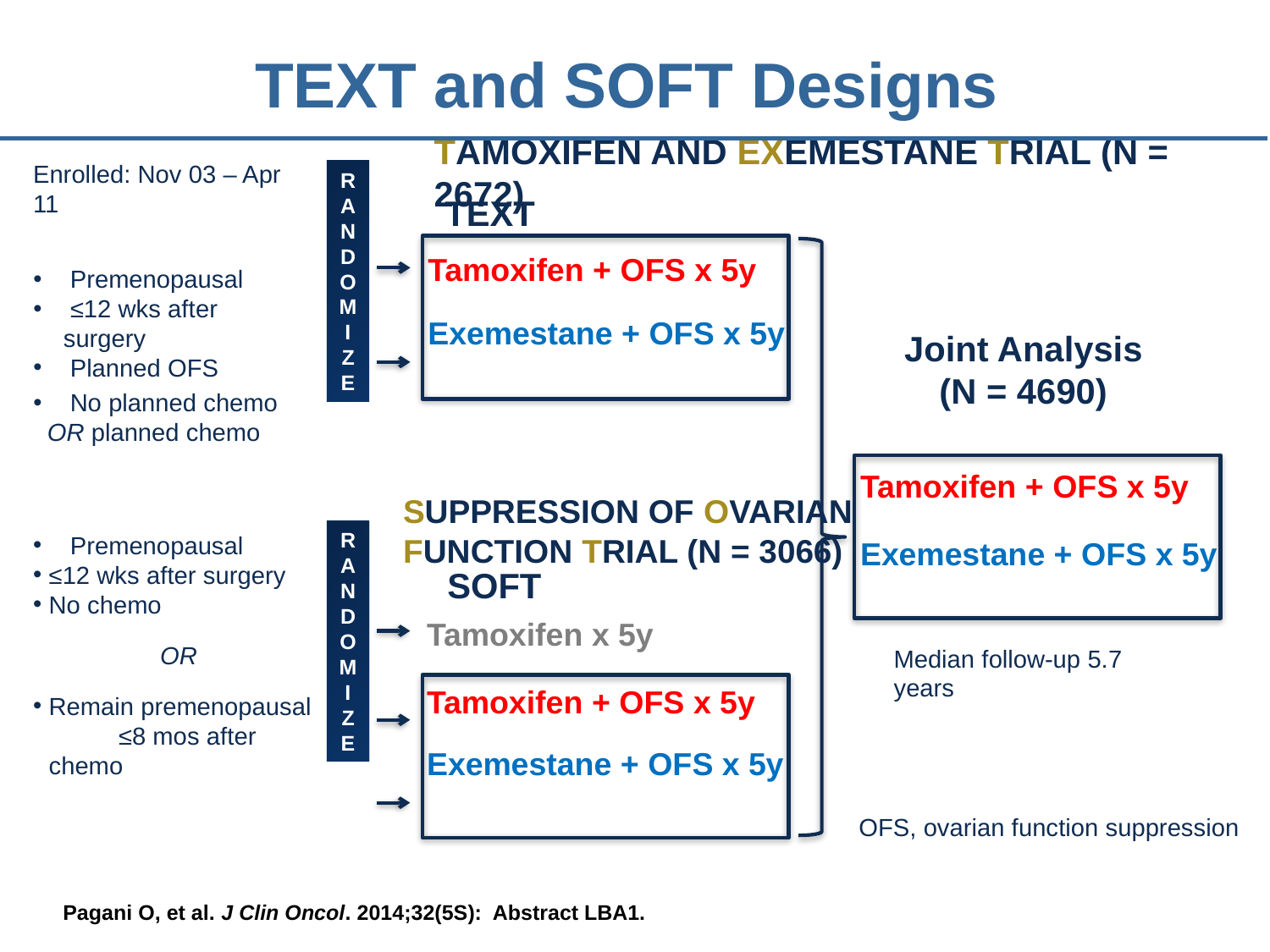

# TEXT and SOFT Designs
Tamoxifen and EXemestane Trial (N = 2672)
Enrolled: Nov 03 – Apr 11
R
A
N
D
O
M
I
Z
E
TEXT

Tamoxifen + OFS x 5y

Exemestane + OFS x 5y
 Premenopausal
 ≤12 wks after surgery
 Planned OFS
 No planned chemo
  OR planned chemo
Joint Analysis
(N = 4690)

Tamoxifen + OFS x 5y

Exemestane + OFS x 5y
Suppression of Ovarian
Function Trial (N = 3066)
R
A
N
D
O
M
I
Z
E
 Premenopausal
≤12 wks after surgery
No chemo

	OR

Remain premenopausal           ≤8 mos after chemo
SOFT
Tamoxifen x 5y

Tamoxifen + OFS x 5y

Exemestane + OFS x 5y
Median follow-up 5.7 years

OFS, ovarian function suppression
Pagani O, et al. J Clin Oncol. 2014;32(5S):  Abstract LBA1.